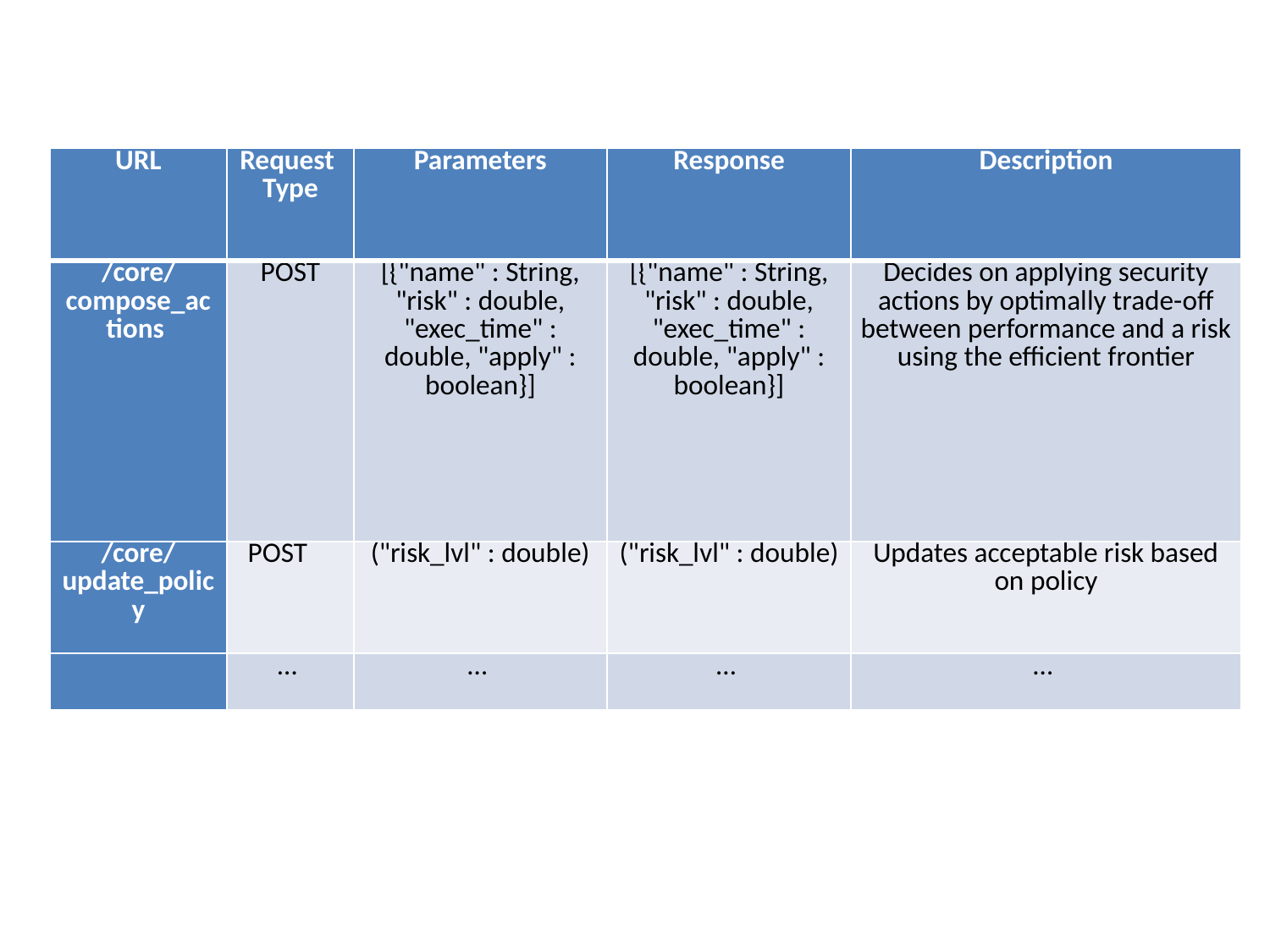

| URL | Request Type | Parameters | Response | Description |
| --- | --- | --- | --- | --- |
| /core/compose\_actions | POST | [{"name" : String, "risk" : double, "exec\_time" : double, "apply" : boolean}] | [{"name" : String, "risk" : double, "exec\_time" : double, "apply" : boolean}] | Decides on applying security actions by optimally trade-off between performance and a risk using the efficient frontier |
| /core/update\_policy | POST | ("risk\_lvl" : double) | ("risk\_lvl" : double) | Updates acceptable risk based on policy |
|  | … | … | … | … |